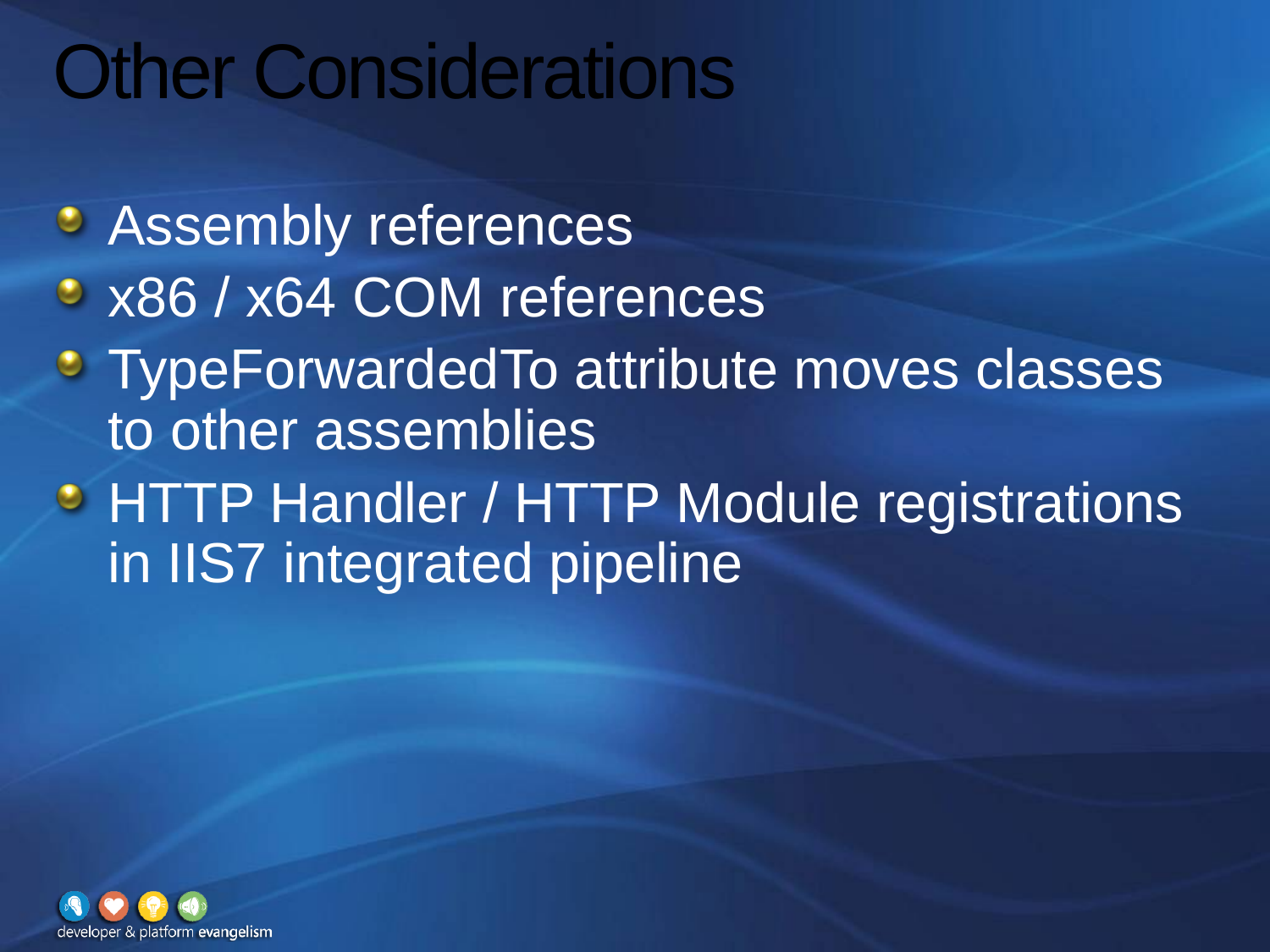

# Other Considerations
Assembly references
x86 / x64 COM references
TypeForwardedTo attribute moves classes to other assemblies
HTTP Handler / HTTP Module registrations  in IIS7 integrated pipeline